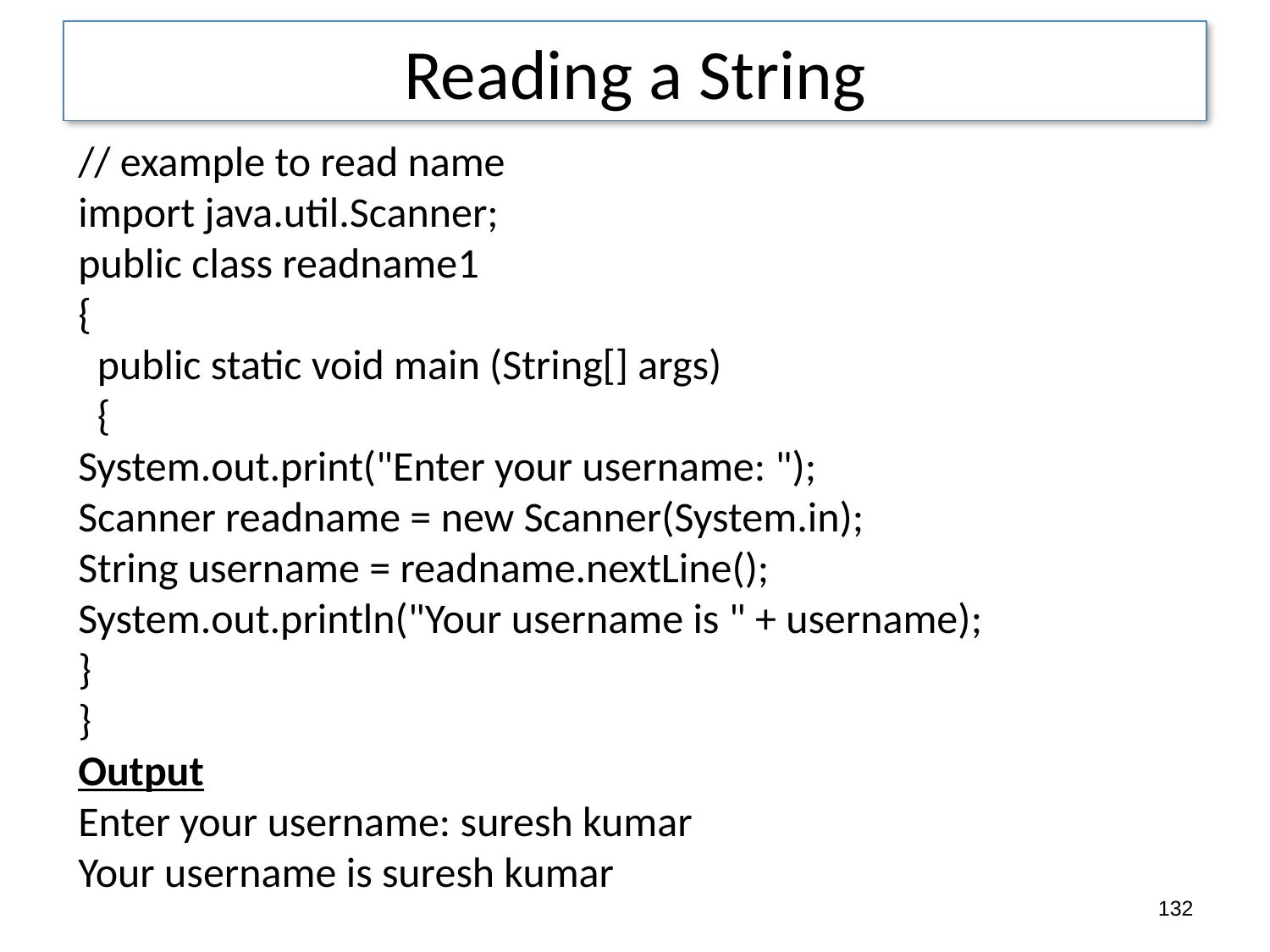

132
Reading a String

// example to read name
import java.util.Scanner;
public class readname1
{
  public static void main (String[] args)
  {
System.out.print("Enter your username: ");
Scanner readname = new Scanner(System.in);
String username = readname.nextLine();
System.out.println("Your username is " + username);
}
}
Output
Enter your username: suresh kumar
Your username is suresh kumar